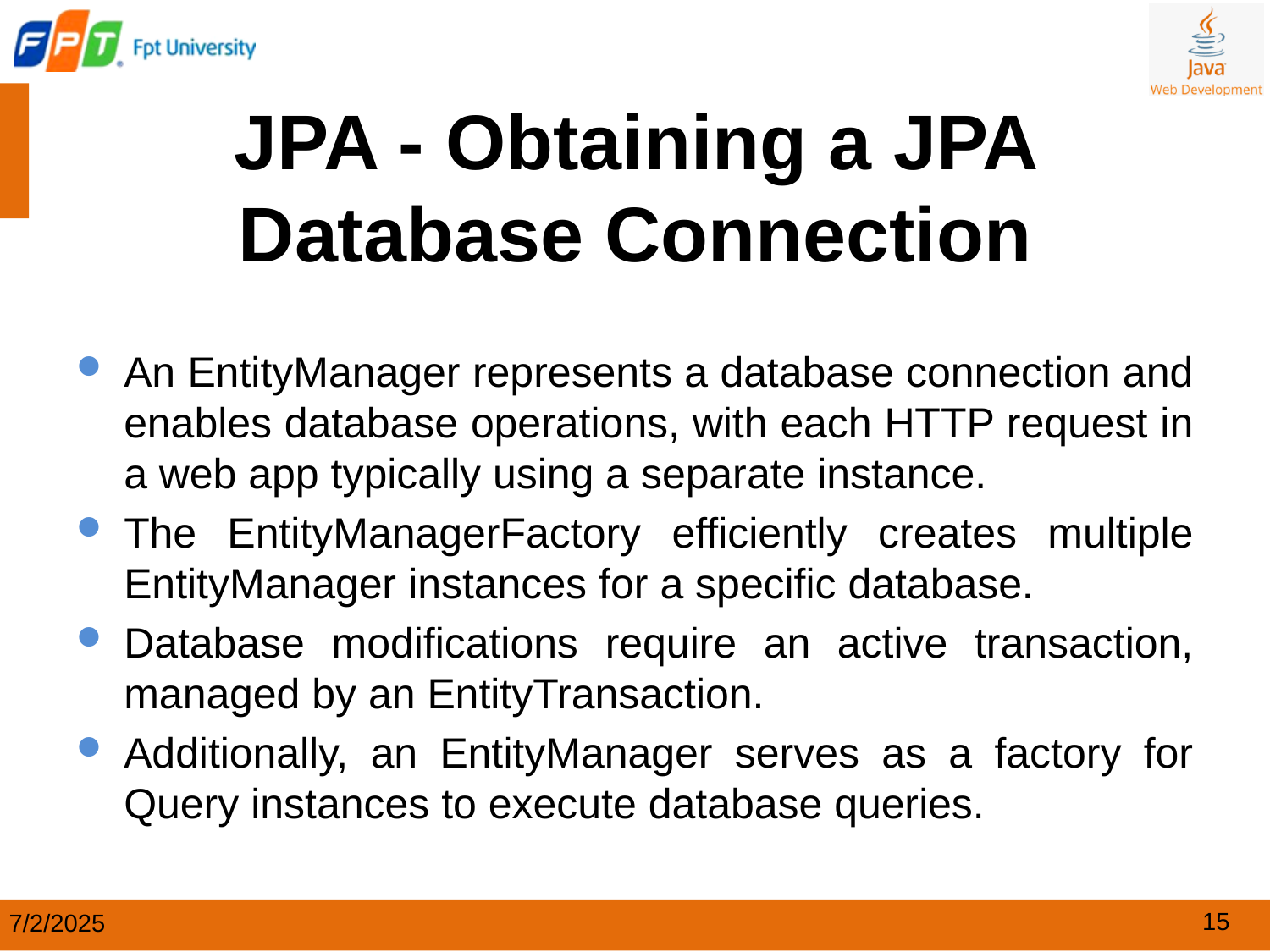

# JPA - Obtaining a JPA Database Connection
An EntityManager represents a database connection and enables database operations, with each HTTP request in a web app typically using a separate instance.
The EntityManagerFactory efficiently creates multiple EntityManager instances for a specific database.
Database modifications require an active transaction, managed by an EntityTransaction.
Additionally, an EntityManager serves as a factory for Query instances to execute database queries.
15
7/2/2025